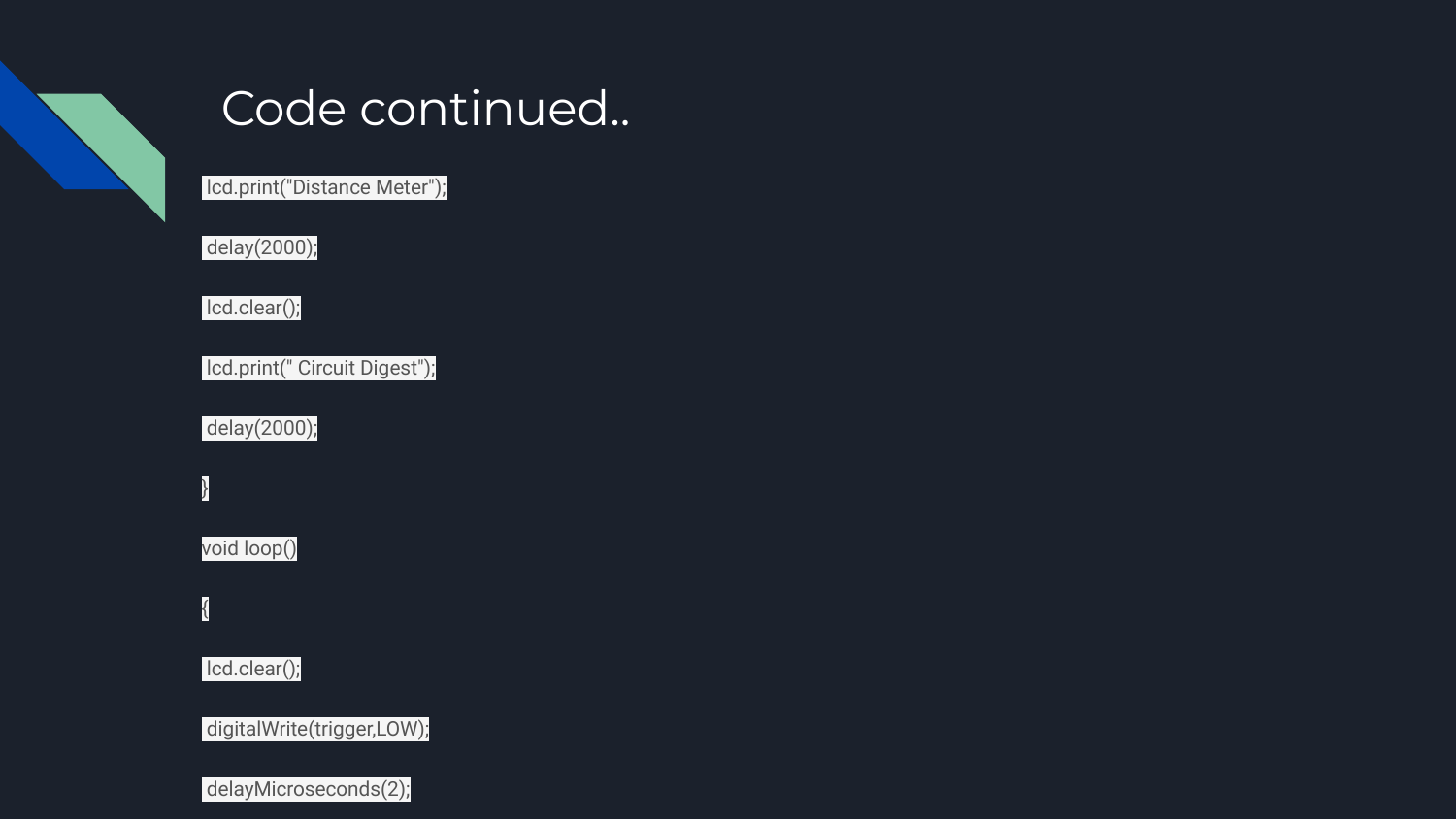

# Code continued..
 lcd.print("Distance Meter");
 delay(2000);
 lcd.clear();
 lcd.print(" Circuit Digest");
 delay(2000);
}
void loop()
{
 lcd.clear();
 digitalWrite(trigger,LOW);
 delayMicroseconds(2);